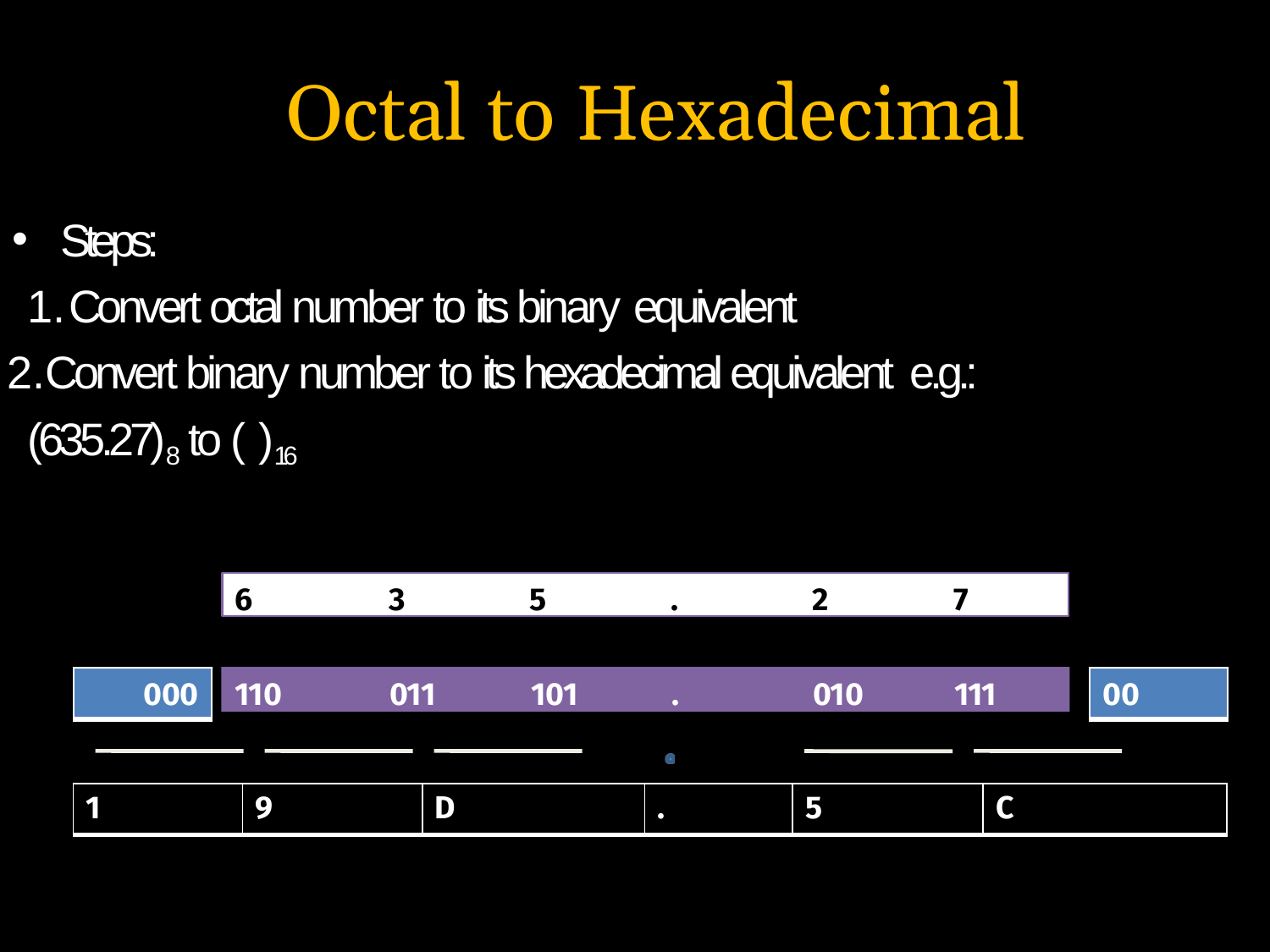

# Octal to Hexadecimal
Steps:
Convert octal number to its binary equivalent
Convert binary number to its hexadecimal equivalent  e.g.:	(635.27)8 to ( )16
6	3	5	.	2	7

110	011	101	.	010	111

000
00

| 1 | 9 | D | . | 5 | C |
| --- | --- | --- | --- | --- | --- |